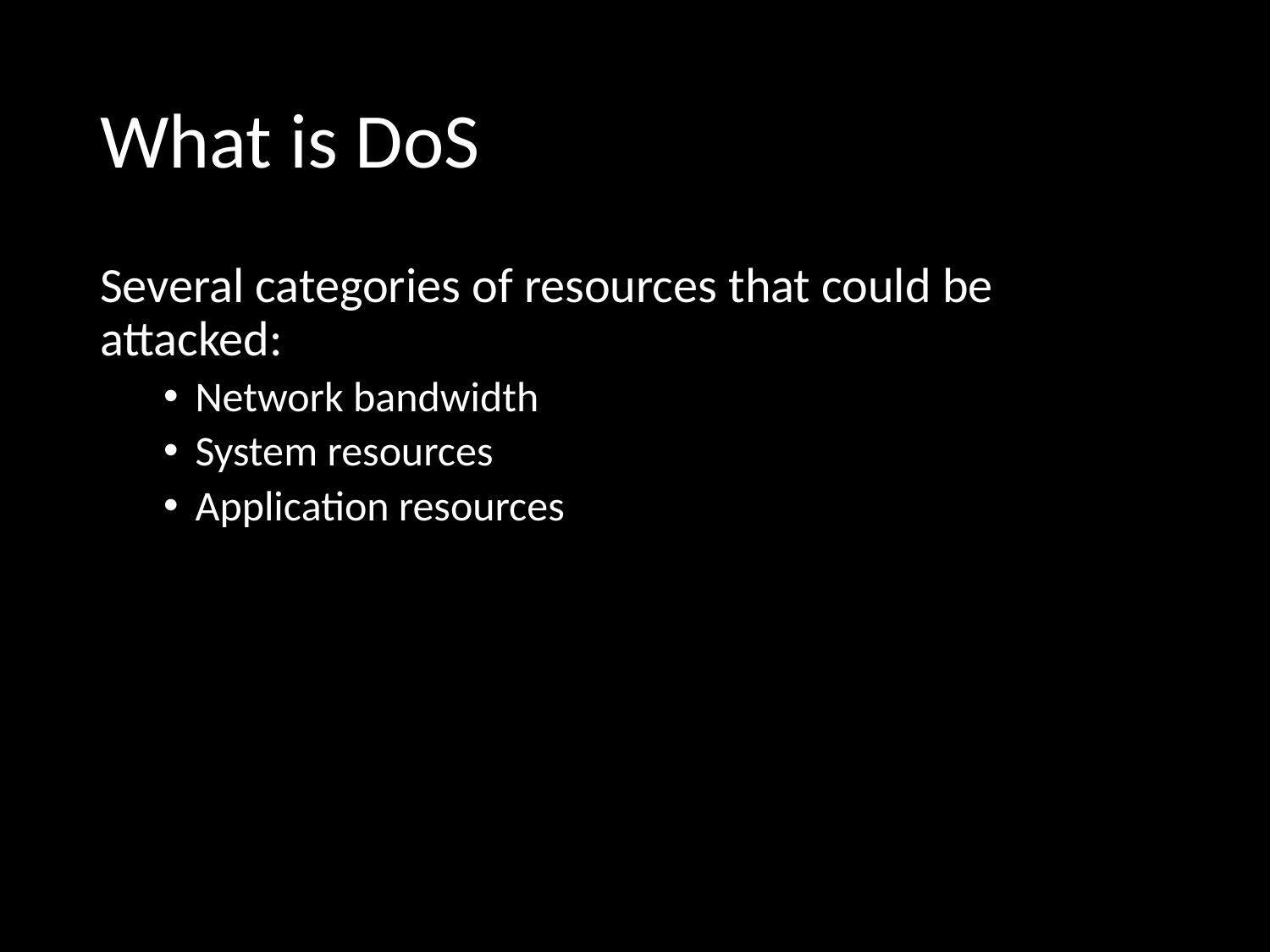

# What is DoS
Several categories of resources that could be attacked:
Network bandwidth
System resources
Application resources